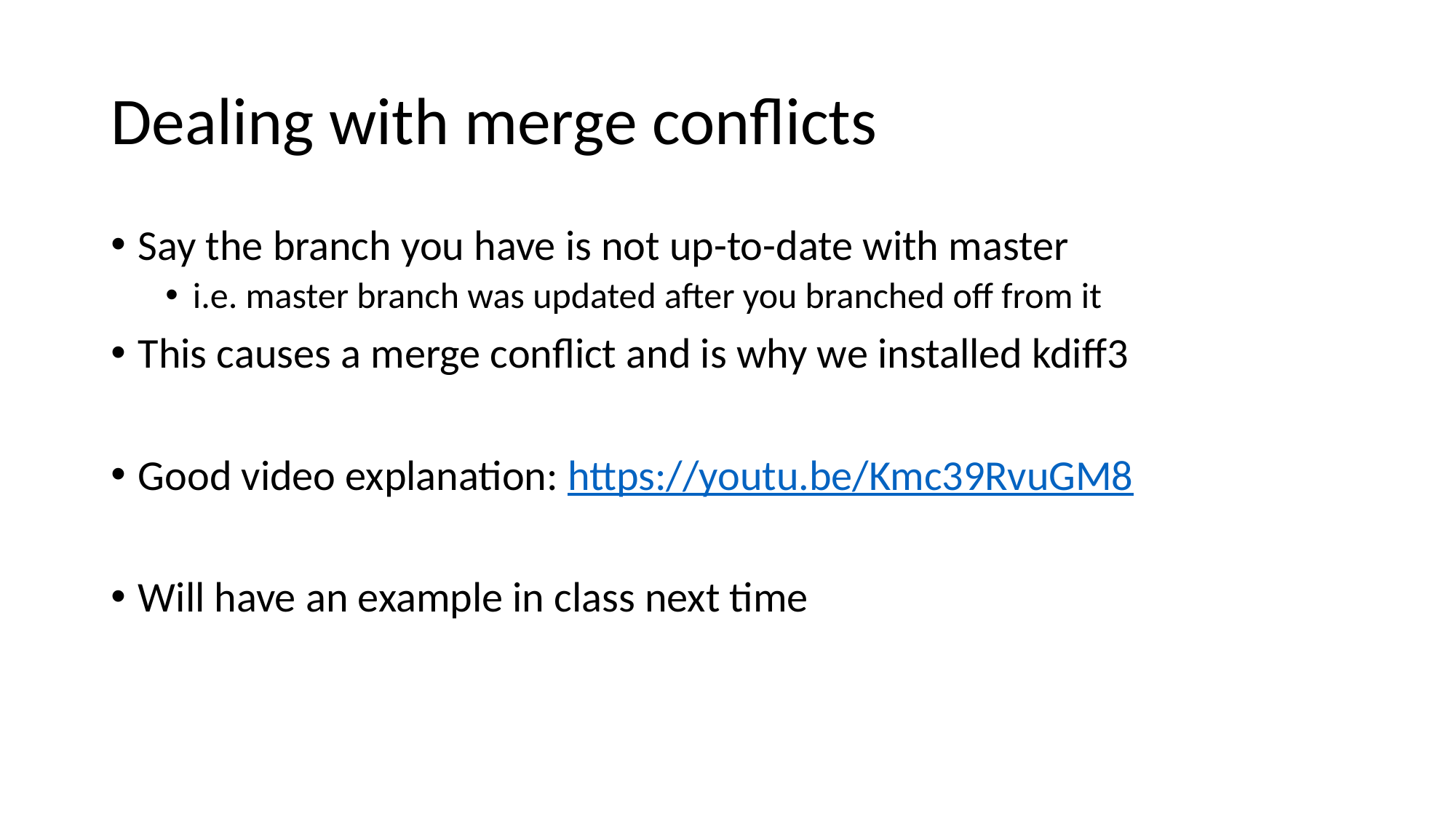

# Dealing with merge conflicts
Say the branch you have is not up-to-date with master
i.e. master branch was updated after you branched off from it
This causes a merge conflict and is why we installed kdiff3

Good video explanation: https://youtu.be/Kmc39RvuGM8

Will have an example in class next time